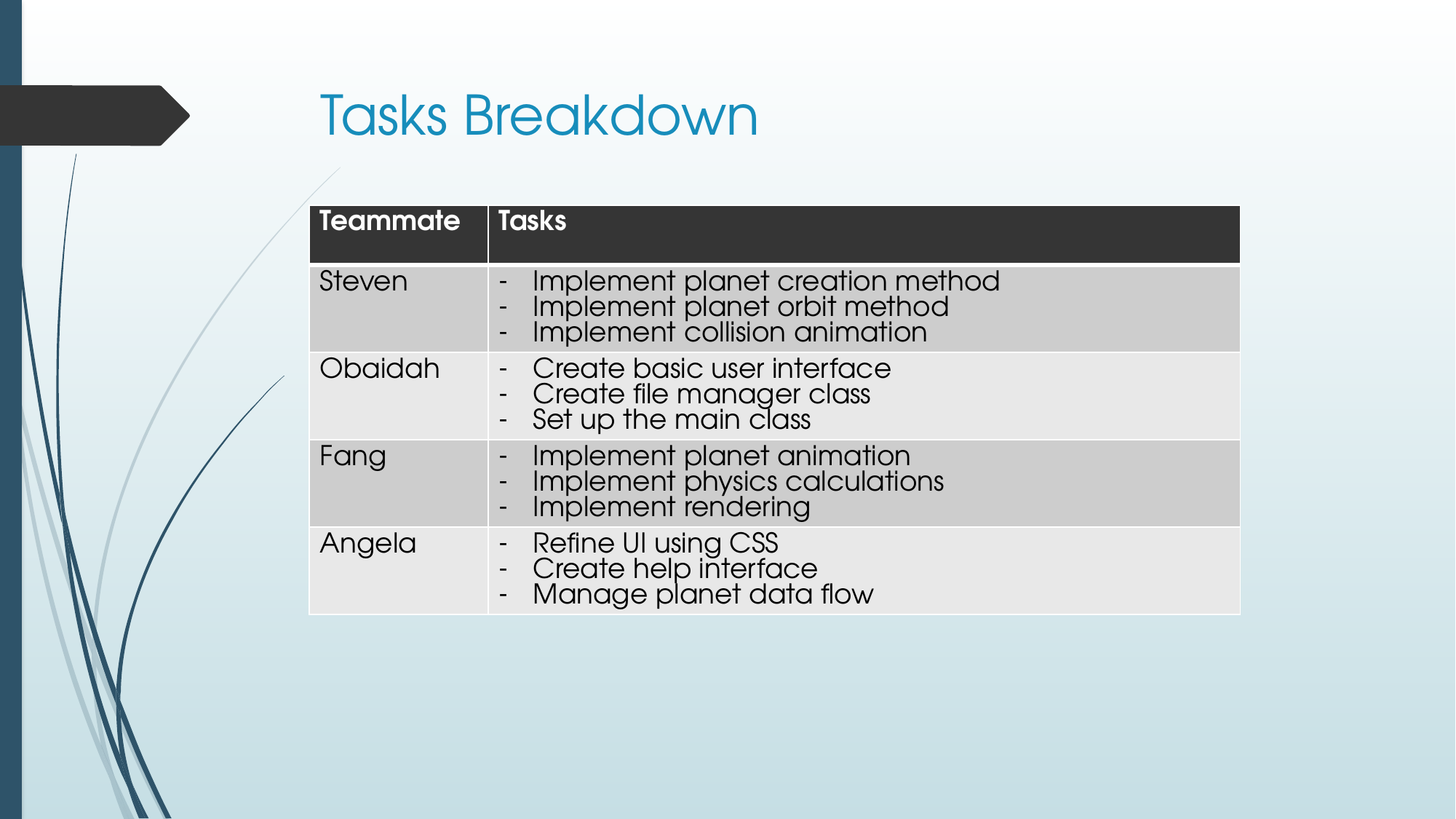

# Tasks Breakdown
| Teammate | Tasks |
| --- | --- |
| Steven | Implement planet creation method Implement planet orbit method Implement collision animation |
| Obaidah | Create basic user interface Create file manager class Set up the main class |
| Fang | Implement planet animation Implement physics calculations Implement rendering |
| Angela | Refine UI using CSS Create help interface Manage planet data flow |